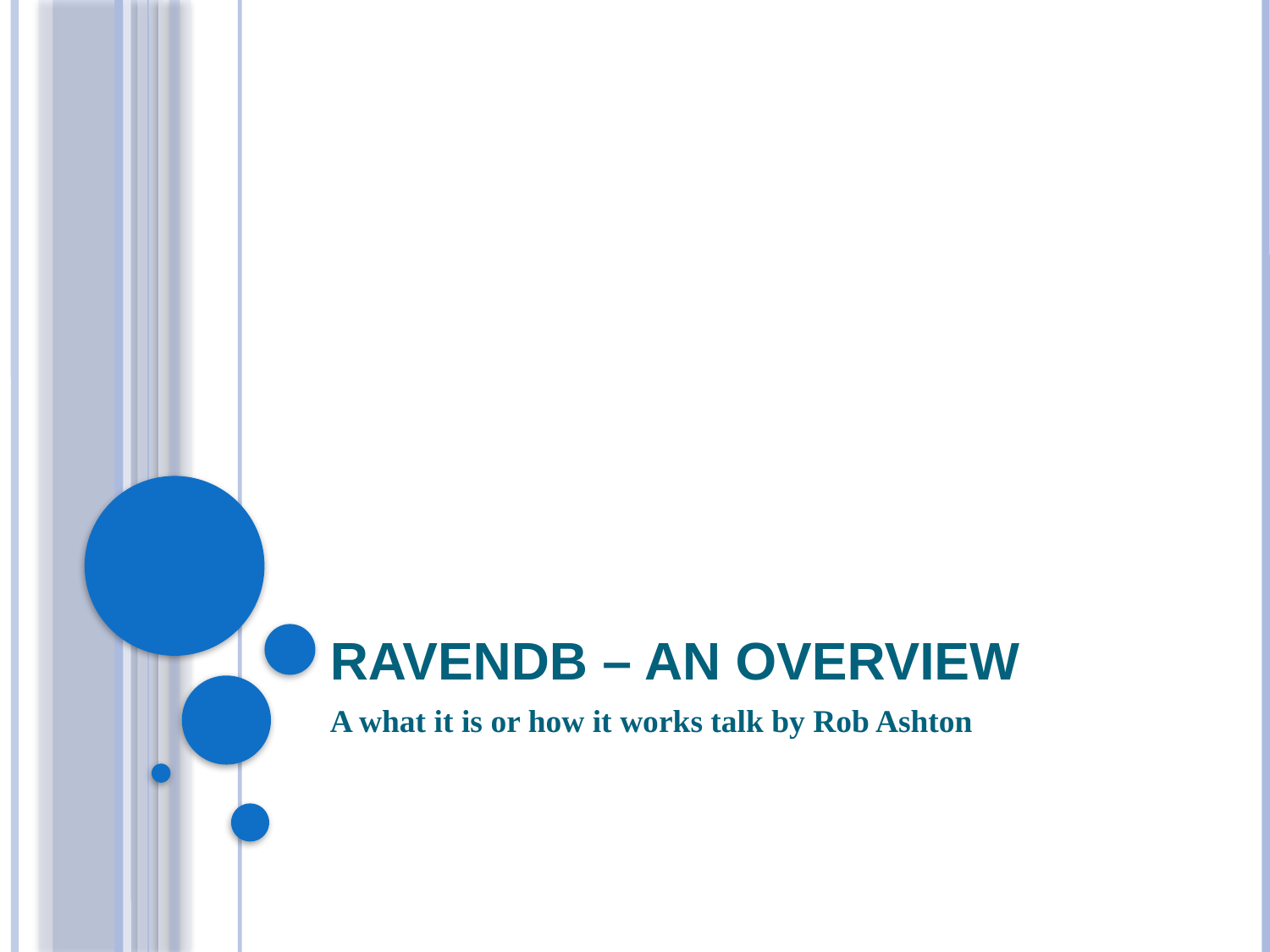

# RavenDB – An Overview
A what it is or how it works talk by Rob Ashton